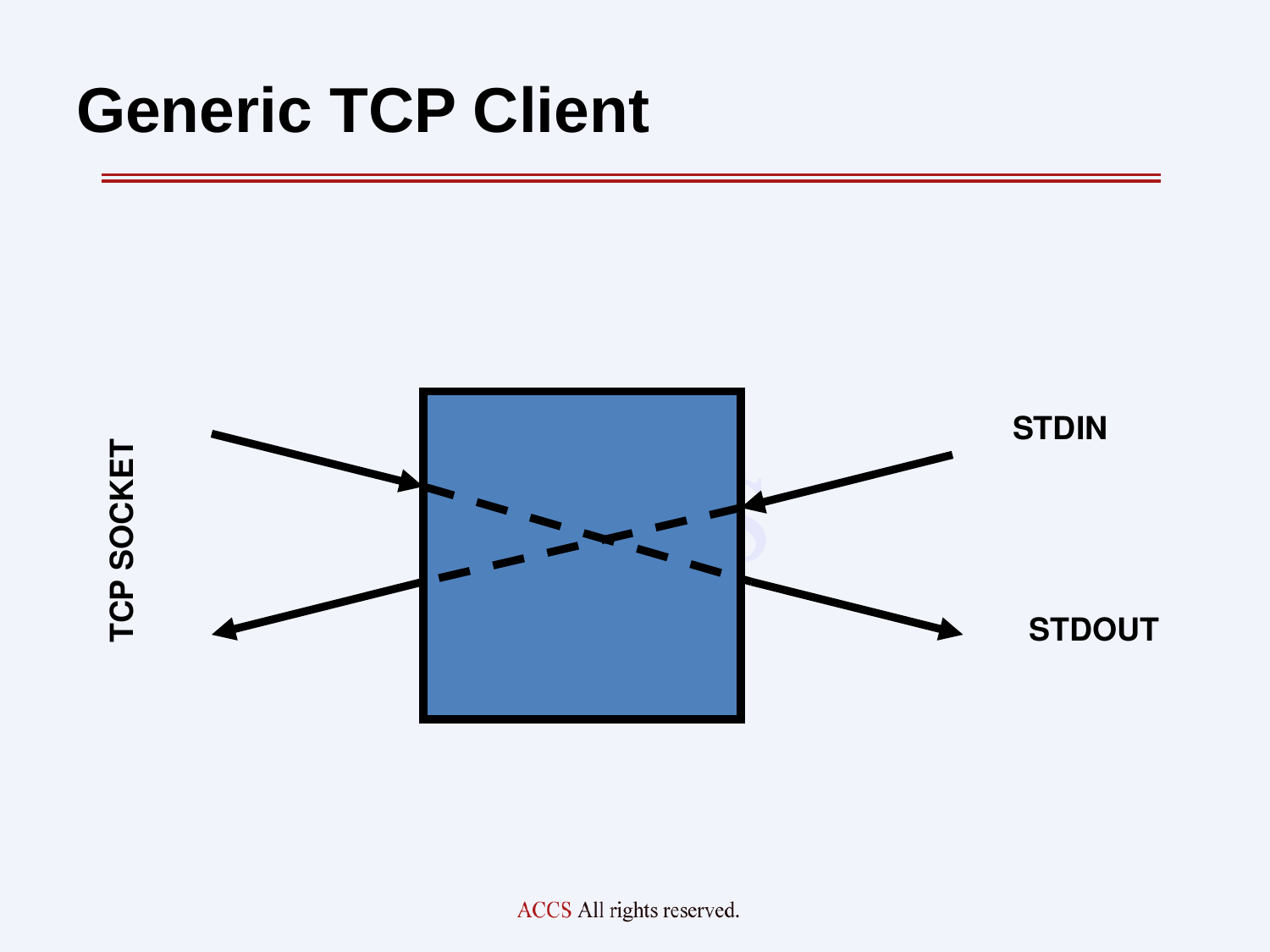

# Generic TCP Client

STDIN

TCP SOCKET

STDOUT